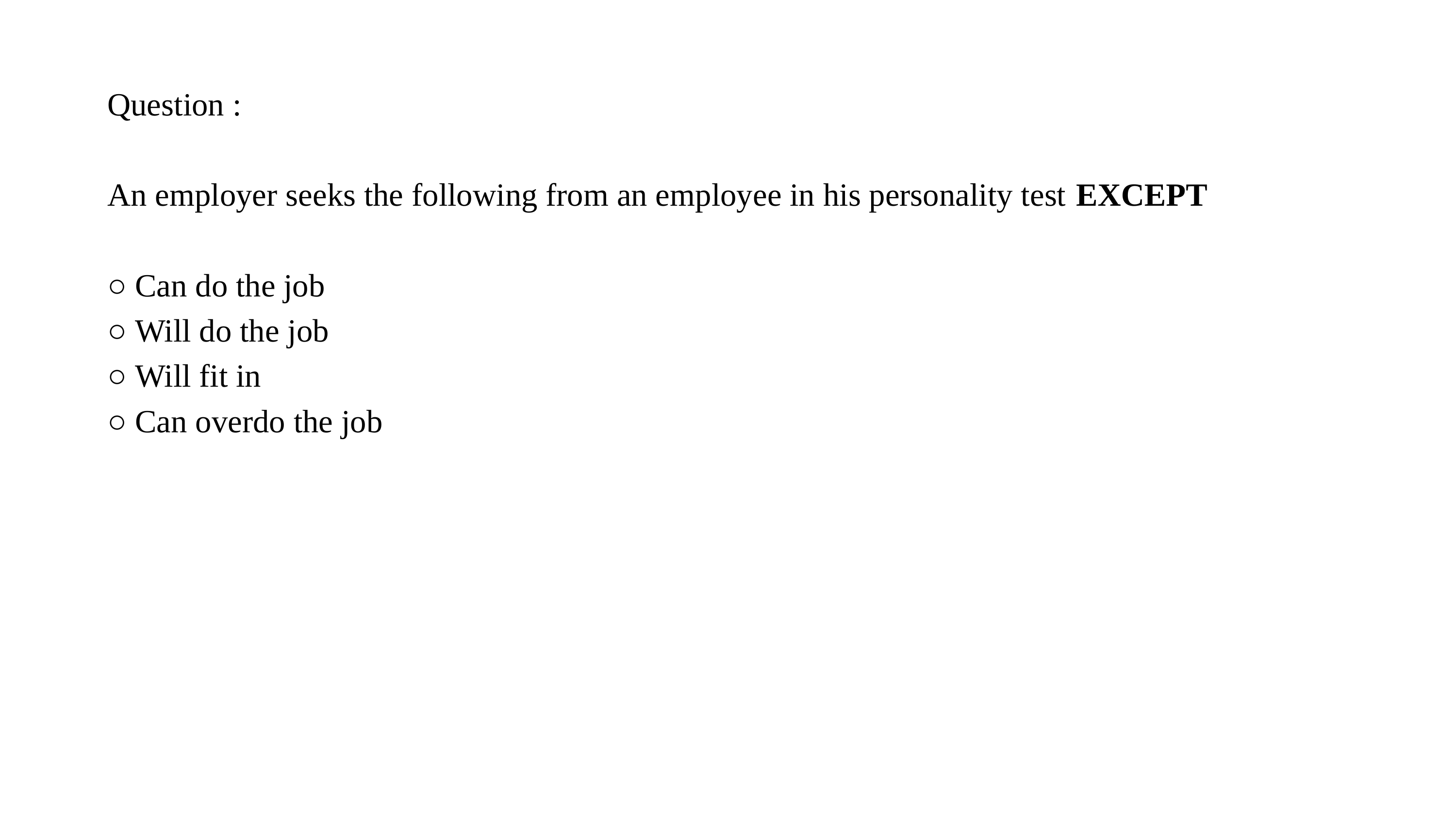

Question :

An employer seeks the following from an employee in his personality test EXCEPT

○ Can do the job
○ Will do the job
○ Will fit in
○ Can overdo the job